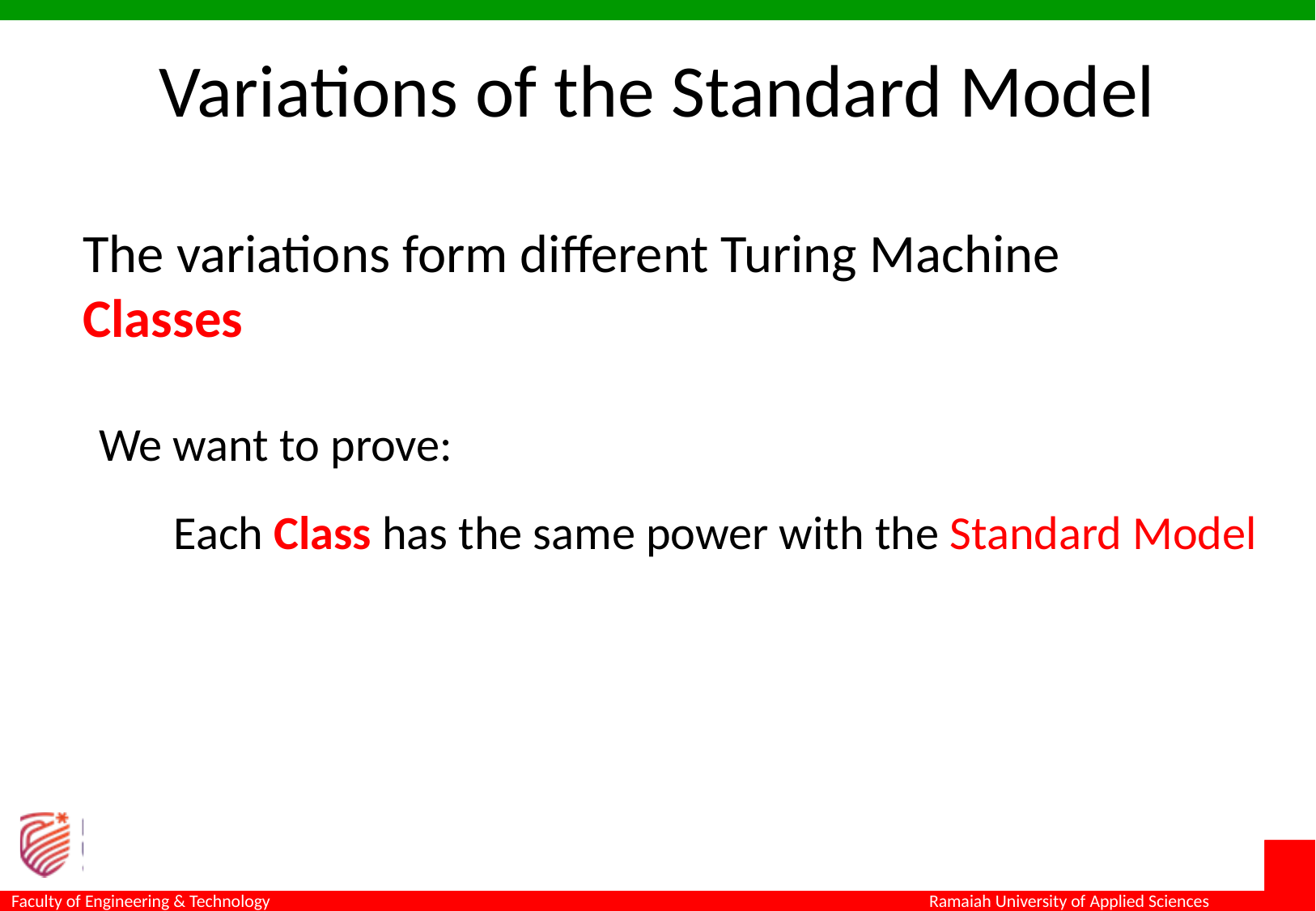

Variations of the Standard Model
The variations form different Turing Machine Classes
We want to prove:
Each Class has the same power with the Standard Model